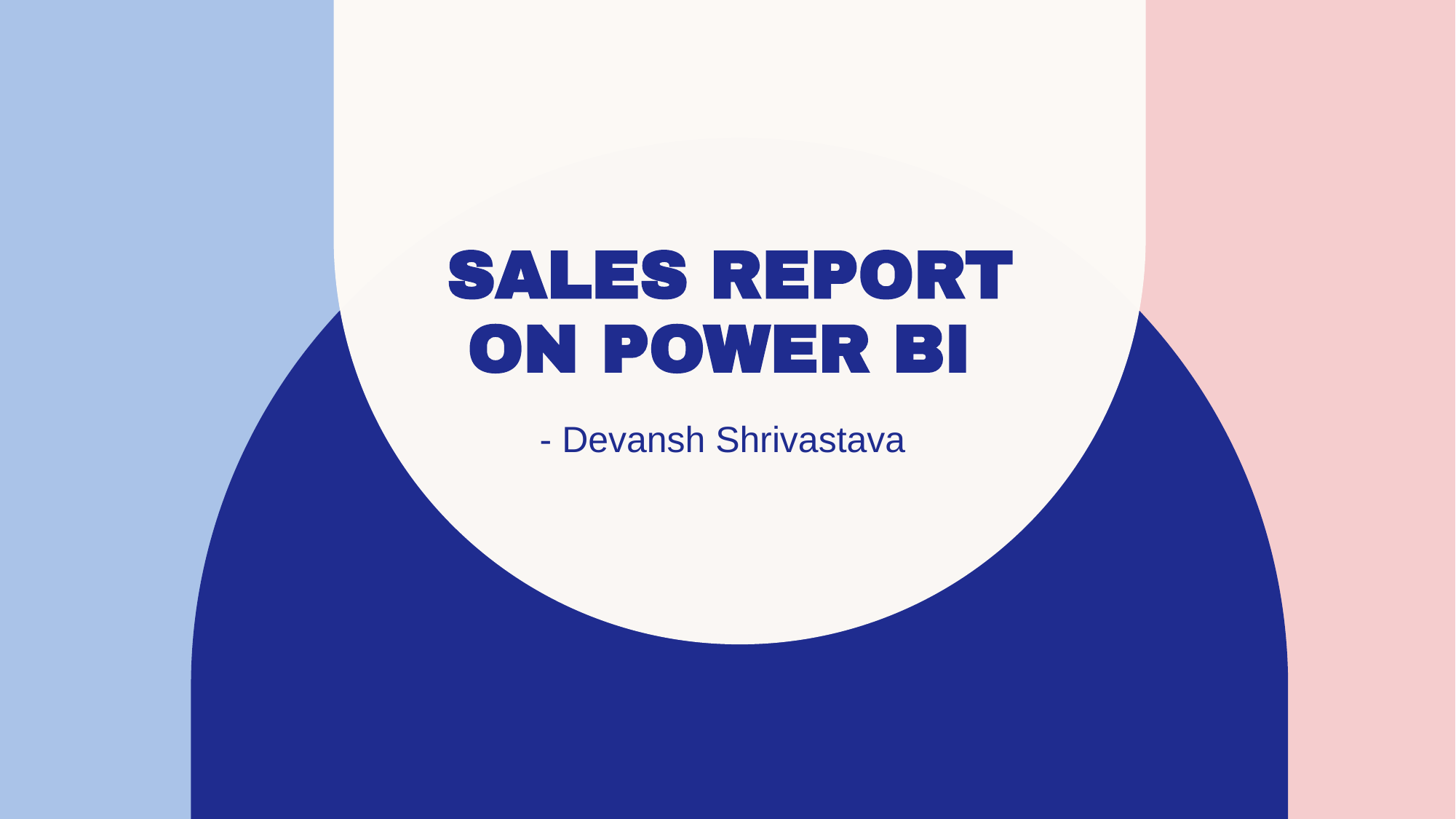

# Sales Report On POWER BI
- Devansh Shrivastava